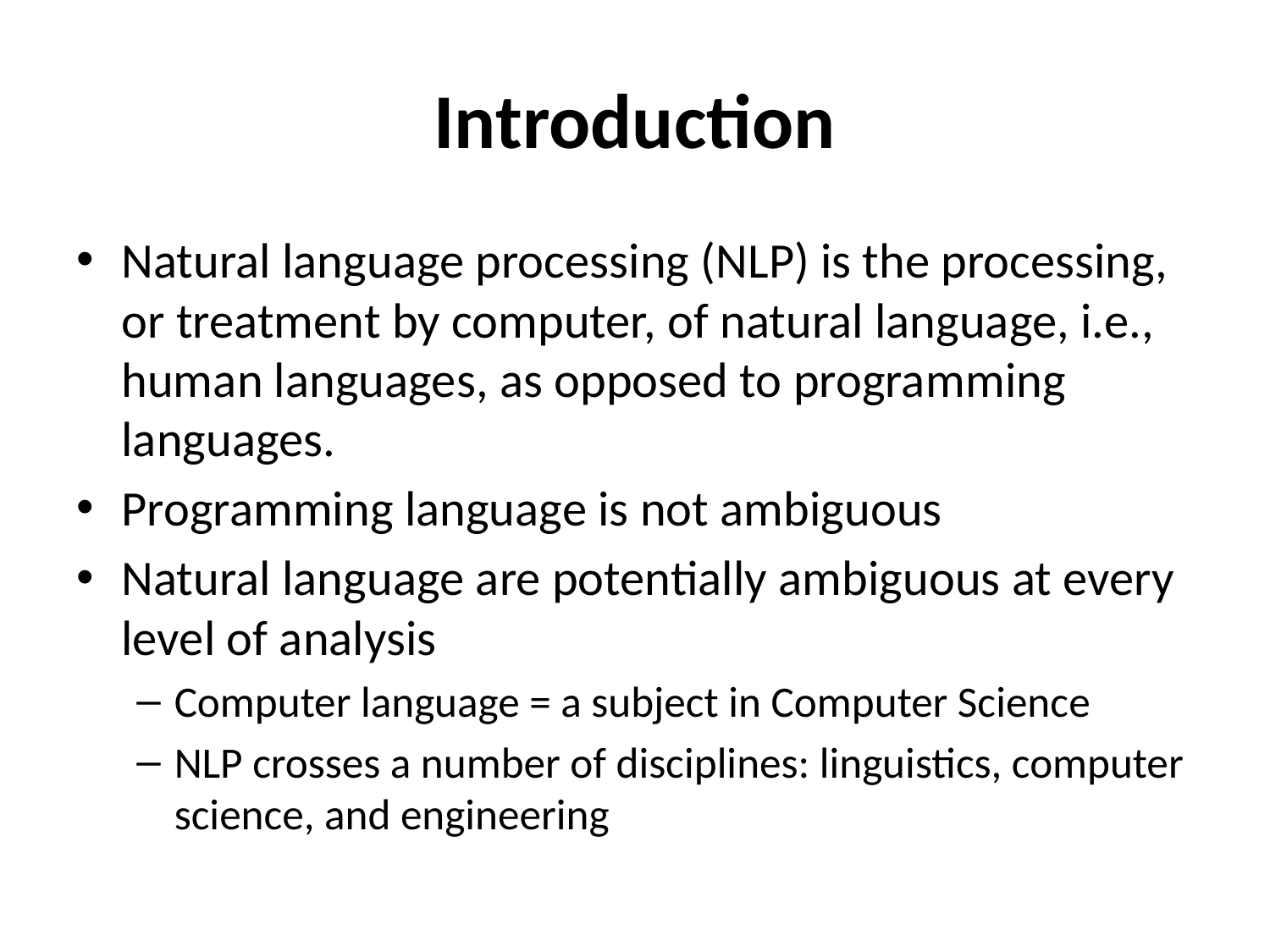

# Introduction
Natural language processing (NLP) is the processing, or treatment by computer, of natural language, i.e., human languages, as opposed to programming languages.
Programming language is not ambiguous
Natural language are potentially ambiguous at every level of analysis
Computer language = a subject in Computer Science
NLP crosses a number of disciplines: linguistics, computer science, and engineering